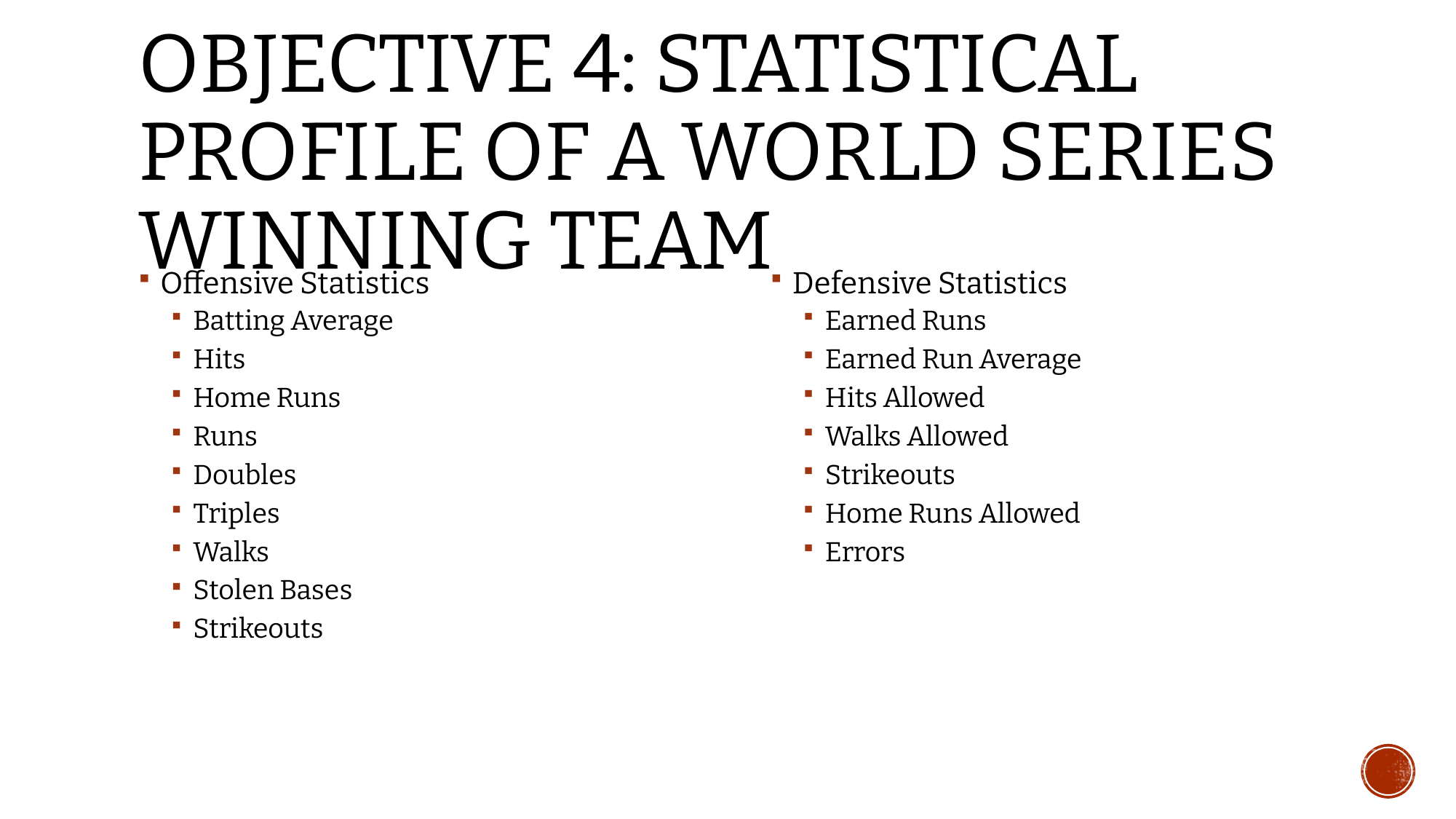

# Objective 4: Statistical Profile of a World Series Winning Team
Offensive Statistics
Batting Average
Hits
Home Runs
Runs
Doubles
Triples
Walks
Stolen Bases
Strikeouts

Defensive Statistics
Earned Runs
Earned Run Average
Hits Allowed
Walks Allowed
Strikeouts
Home Runs Allowed
Errors